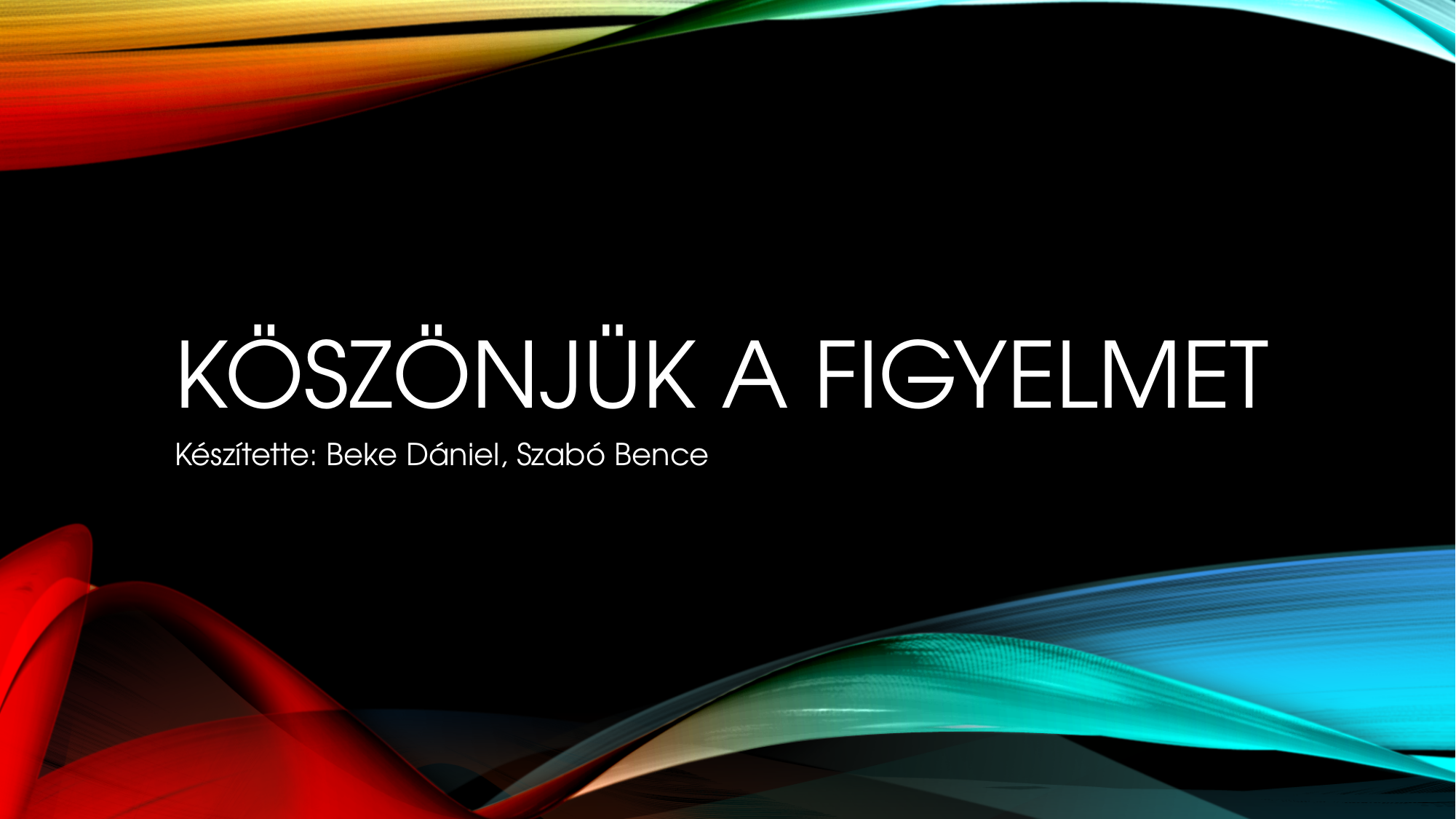

# Köszönjük A figyelmet
Készítette: Beke Dániel, Szabó Bence